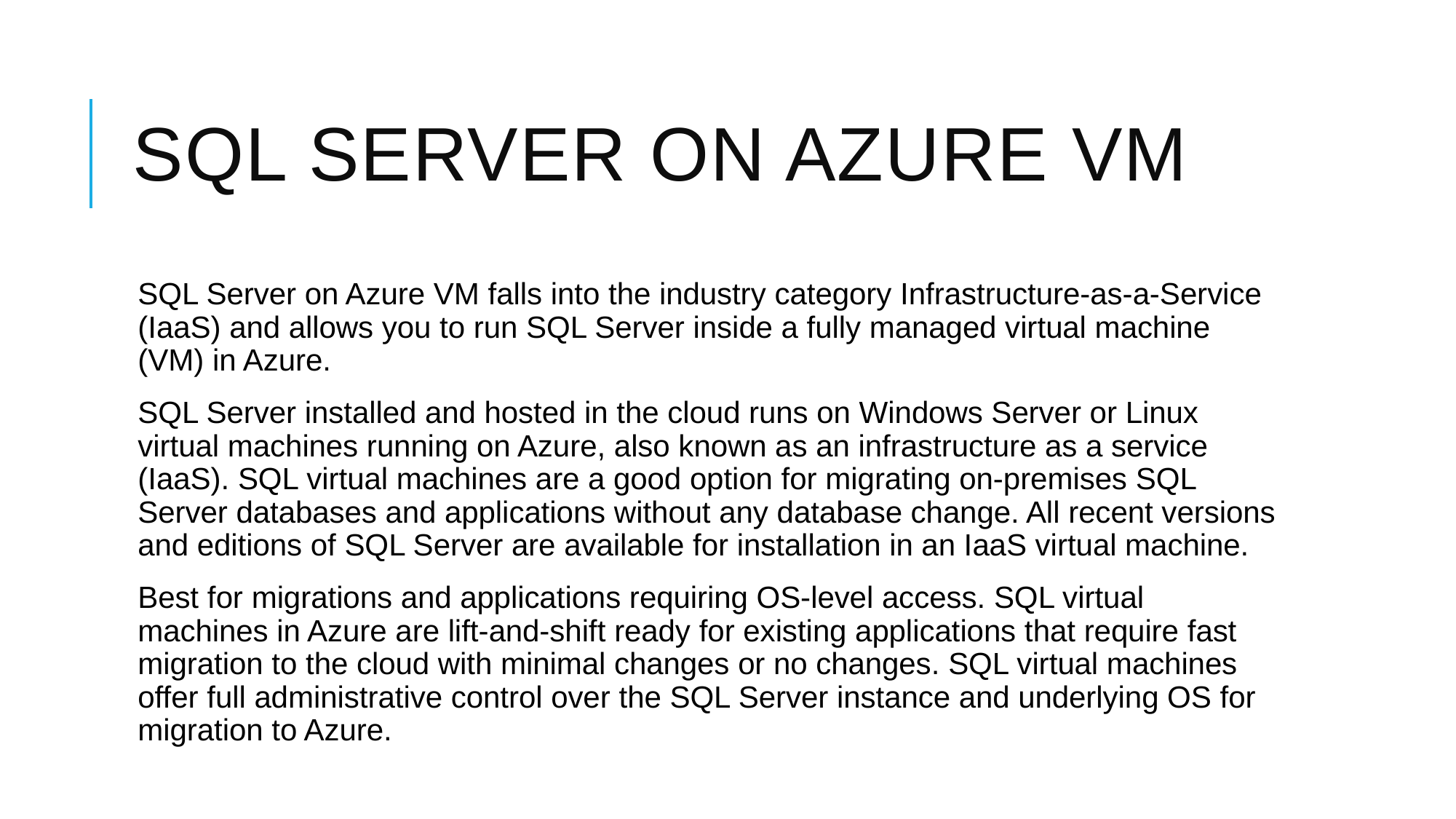

# Sql server on azure vm
SQL Server on Azure VM falls into the industry category Infrastructure-as-a-Service (IaaS) and allows you to run SQL Server inside a fully managed virtual machine (VM) in Azure.
SQL Server installed and hosted in the cloud runs on Windows Server or Linux virtual machines running on Azure, also known as an infrastructure as a service (IaaS). SQL virtual machines are a good option for migrating on-premises SQL Server databases and applications without any database change. All recent versions and editions of SQL Server are available for installation in an IaaS virtual machine.
Best for migrations and applications requiring OS-level access. SQL virtual machines in Azure are lift-and-shift ready for existing applications that require fast migration to the cloud with minimal changes or no changes. SQL virtual machines offer full administrative control over the SQL Server instance and underlying OS for migration to Azure.